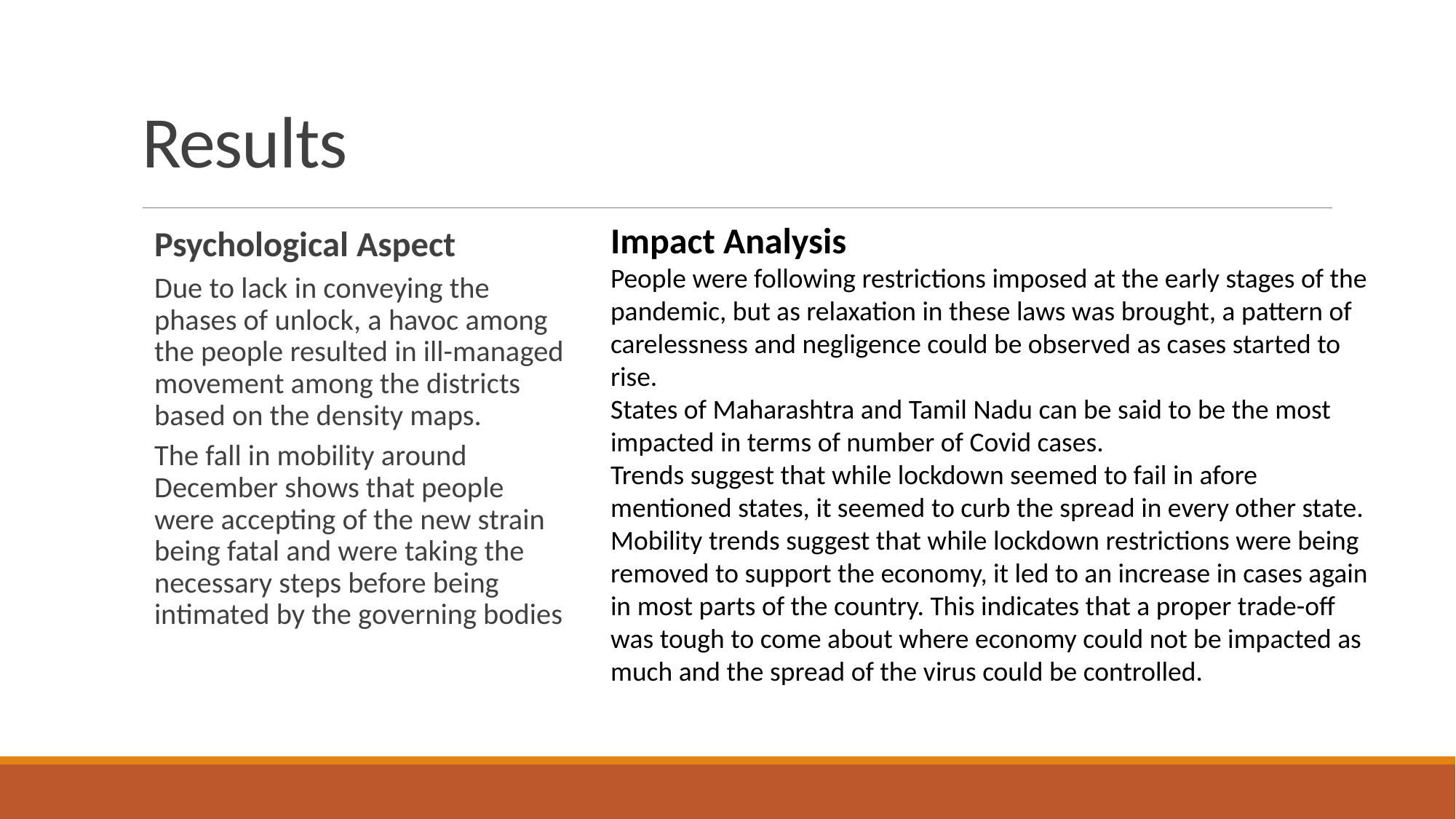

# Results
Impact Analysis
People were following restrictions imposed at the early stages of the pandemic, but as relaxation in these laws was brought, a pattern of carelessness and negligence could be observed as cases started to rise.
States of Maharashtra and Tamil Nadu can be said to be the most  impacted in terms of number of Covid cases.
Trends suggest that while lockdown seemed to fail in afore mentioned states, it seemed to curb the spread in every other state.
Mobility trends suggest that while lockdown restrictions were being removed to support the economy, it led to an increase in cases again in most parts of the country. This indicates that a proper trade-off was tough to come about where economy could not be impacted as much and the spread of the virus could be controlled.

Psychological Aspect
Due to lack in conveying the phases of unlock, a havoc among the people resulted in ill-managed movement among the districts based on the density maps.
The fall in mobility around December shows that people were accepting of the new strain being fatal and were taking the necessary steps before being intimated by the governing bodies